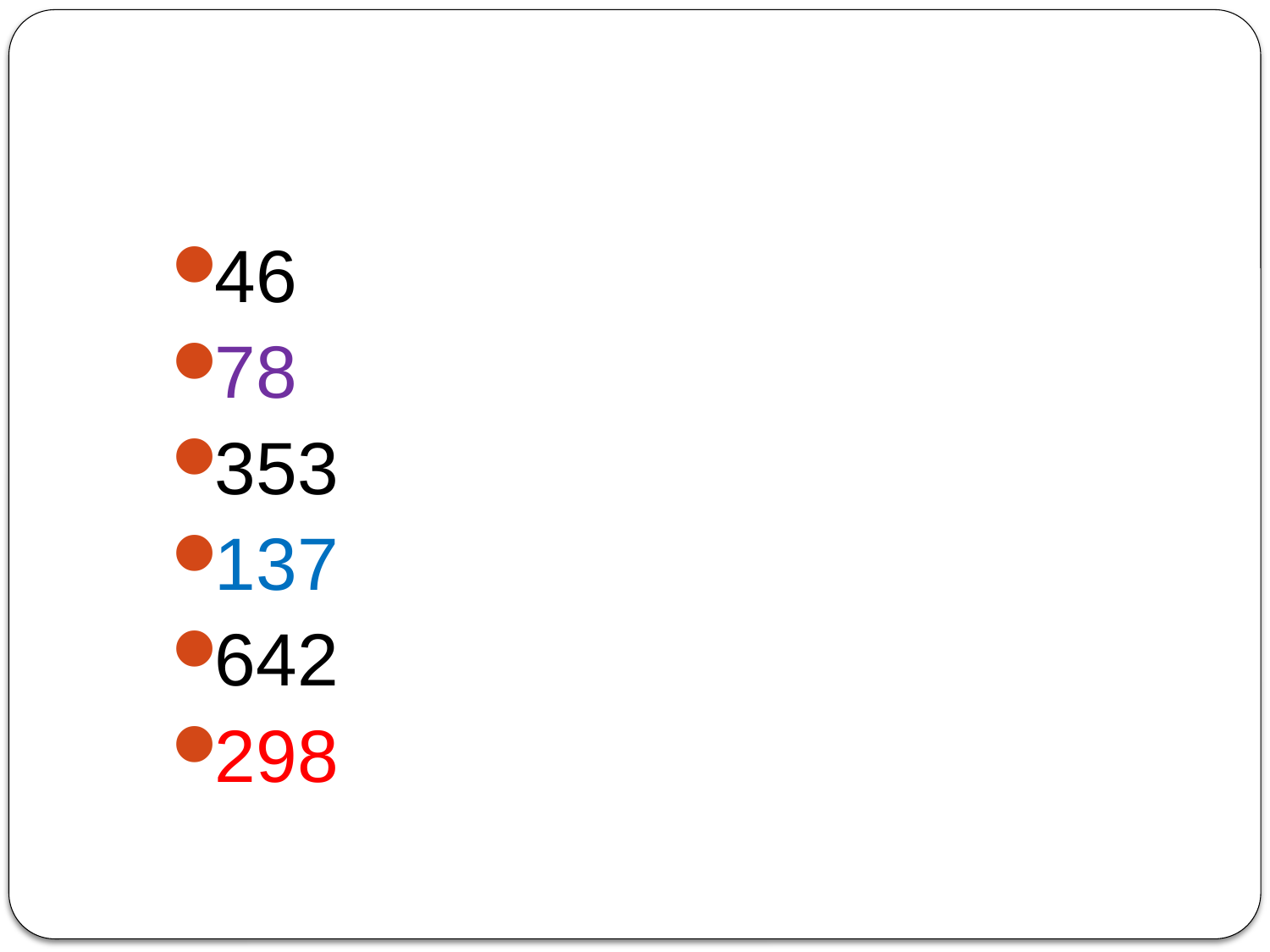

#
46
78
353
137
642
298